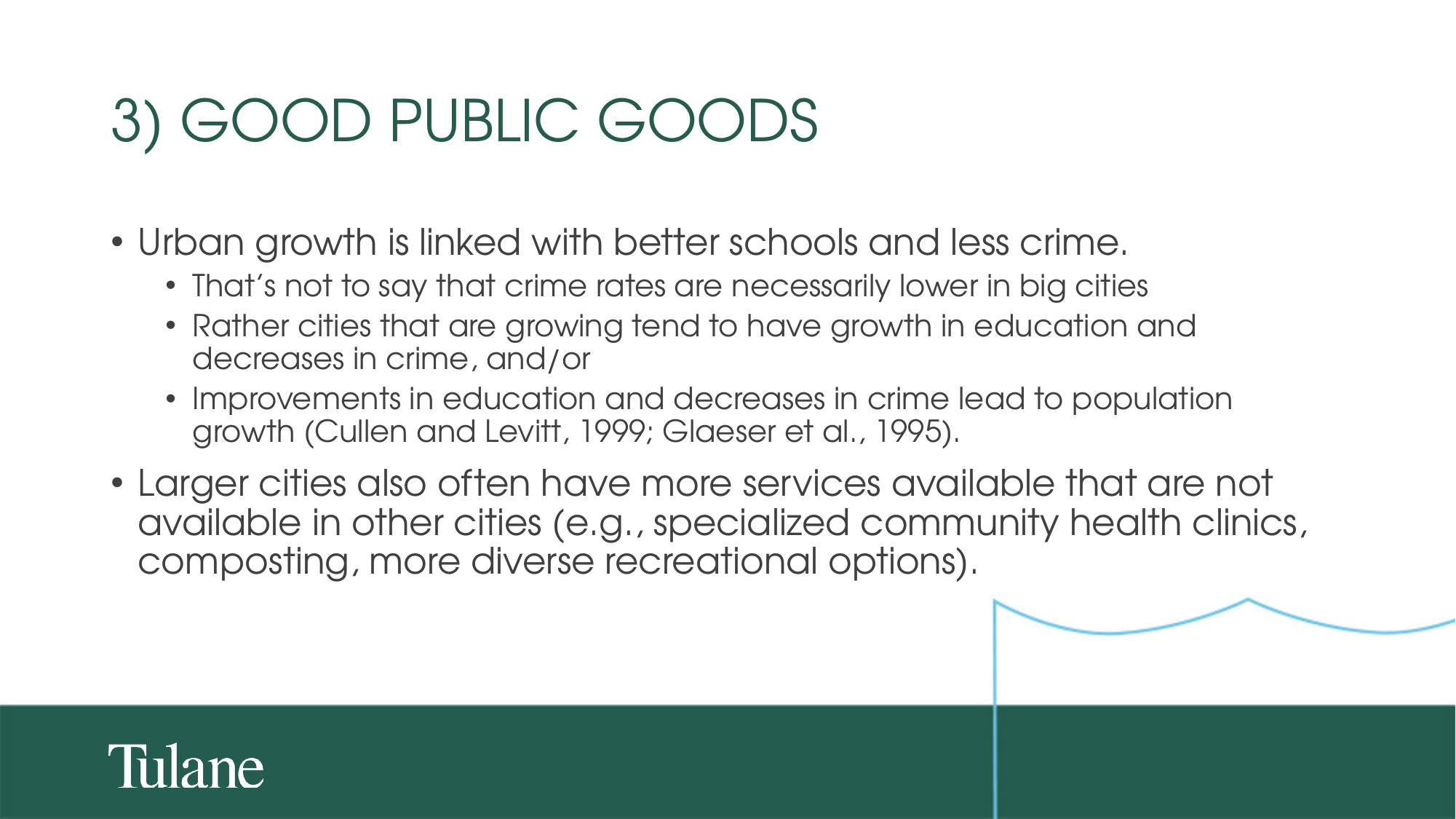

# 3) Good Public goods
Urban growth is linked with better schools and less crime.
That’s not to say that crime rates are necessarily lower in big cities
Rather cities that are growing tend to have growth in education and decreases in crime, and/or
Improvements in education and decreases in crime lead to population growth (Cullen and Levitt, 1999; Glaeser et al., 1995).
Larger cities also often have more services available that are not available in other cities (e.g., specialized community health clinics, composting, more diverse recreational options).